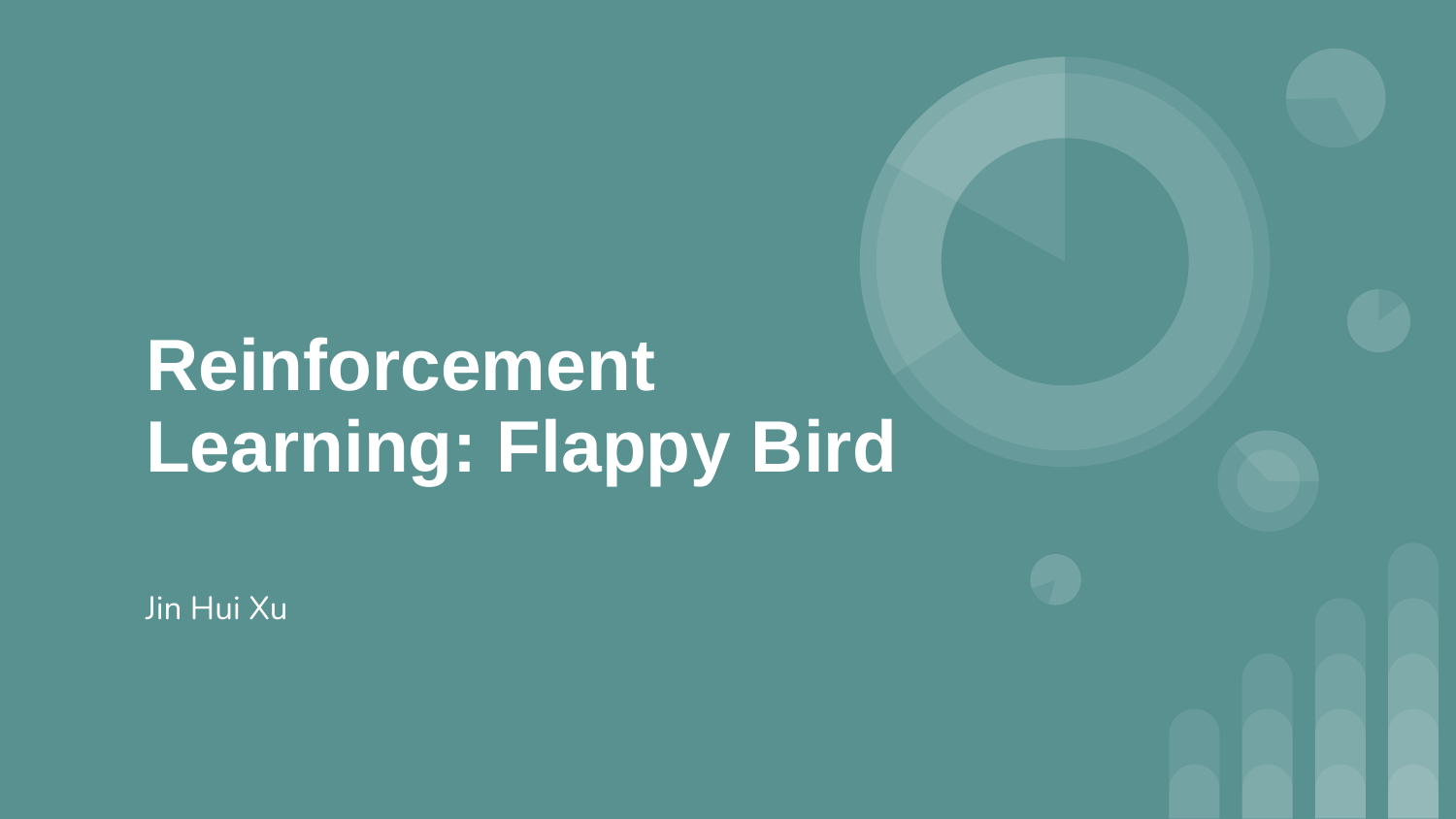

# Reinforcement Learning: Flappy Bird
Jin Hui Xu